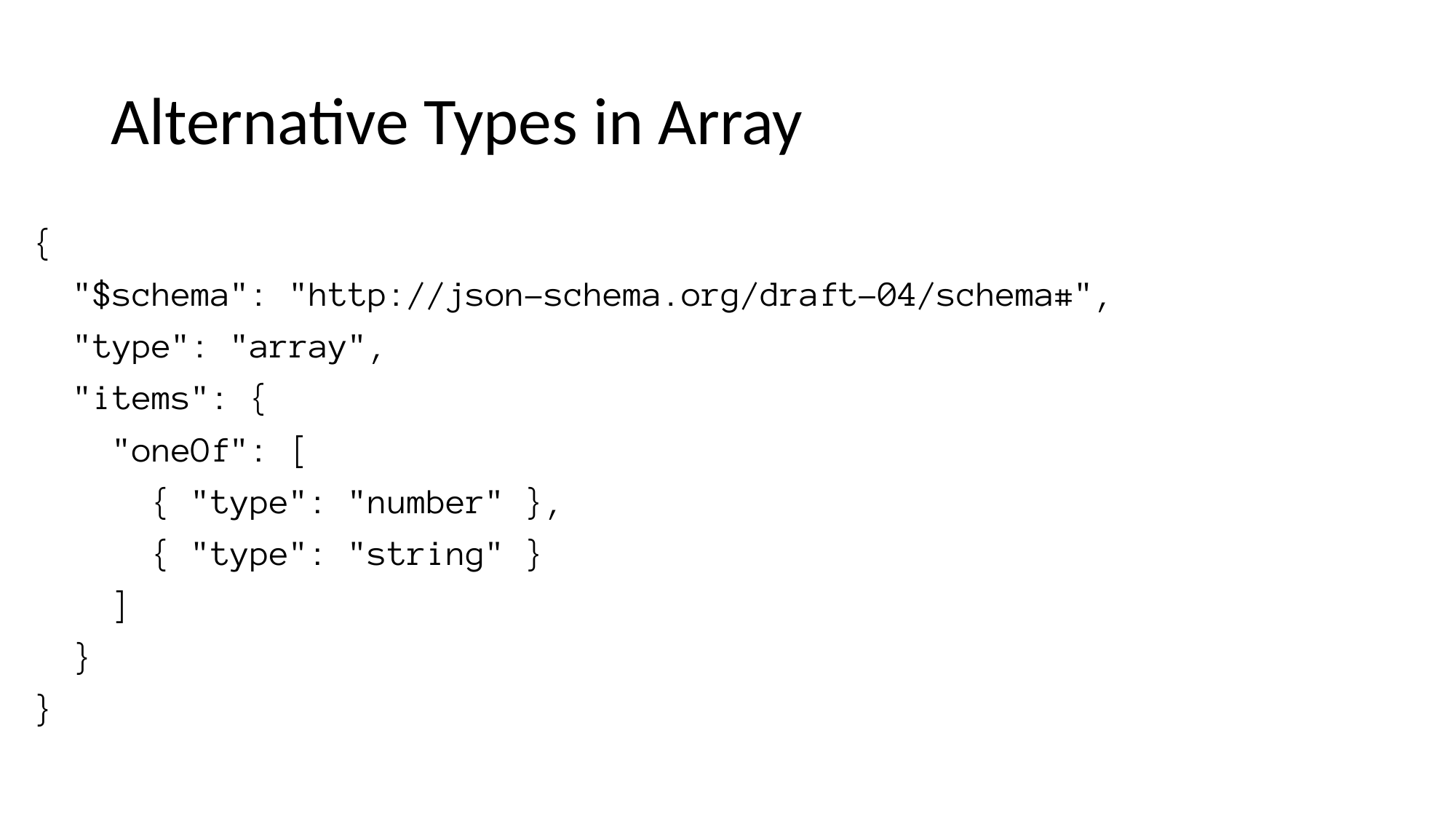

# Alternative Types in Array
{
  "$schema": "http://json-schema.org/draft-04/schema#",
  "type": "array",
  "items": {
    "oneOf": [
      { "type": "number" },
      { "type": "string" }
    ]
  }
}